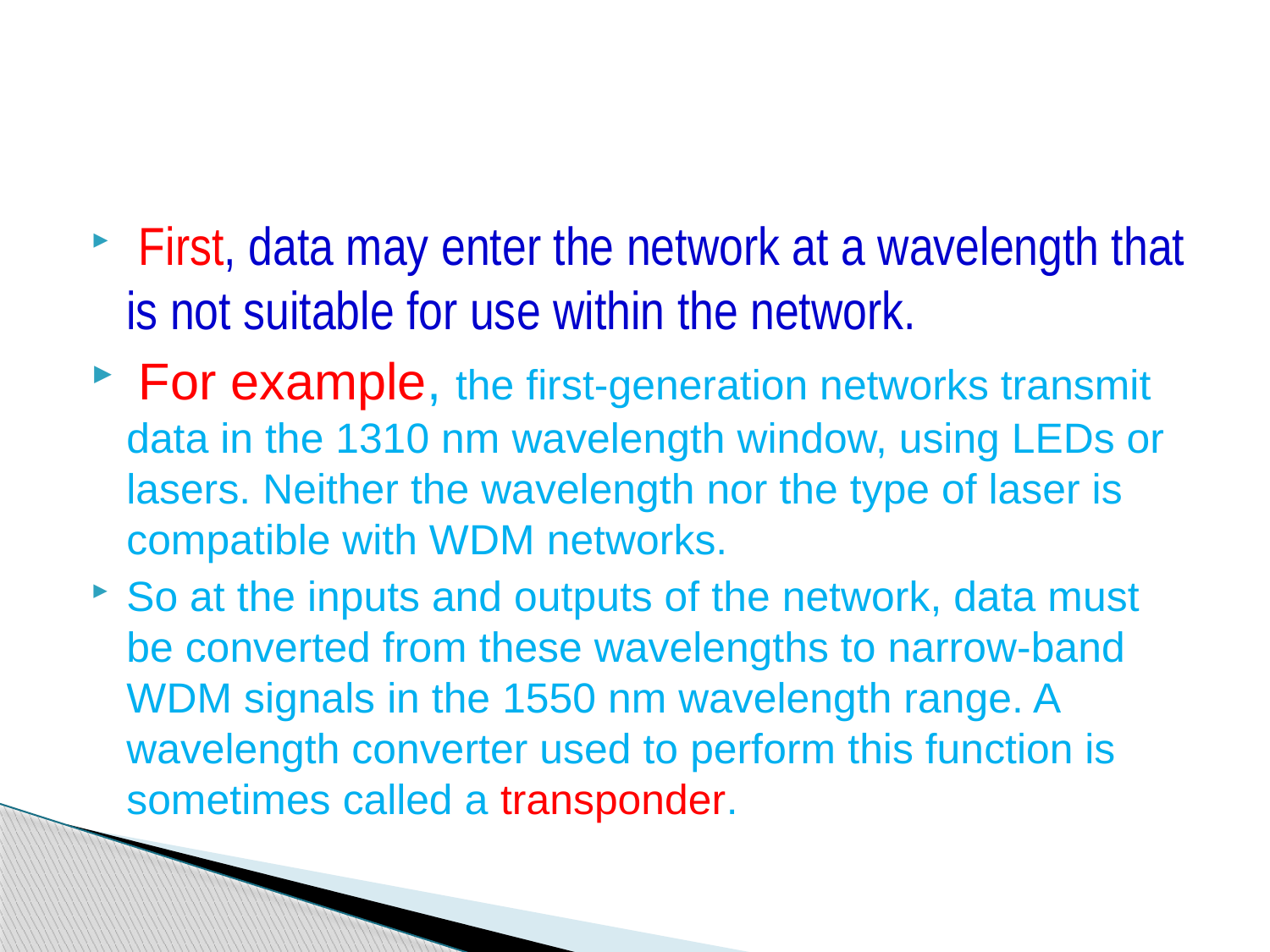

#
 First, data may enter the network at a wavelength that is not suitable for use within the network.
 For example, the first-generation networks transmit data in the 1310 nm wavelength window, using LEDs or lasers. Neither the wavelength nor the type of laser is compatible with WDM networks.
So at the inputs and outputs of the network, data must be converted from these wavelengths to narrow-band WDM signals in the 1550 nm wavelength range. A wavelength converter used to perform this function is sometimes called a transponder.